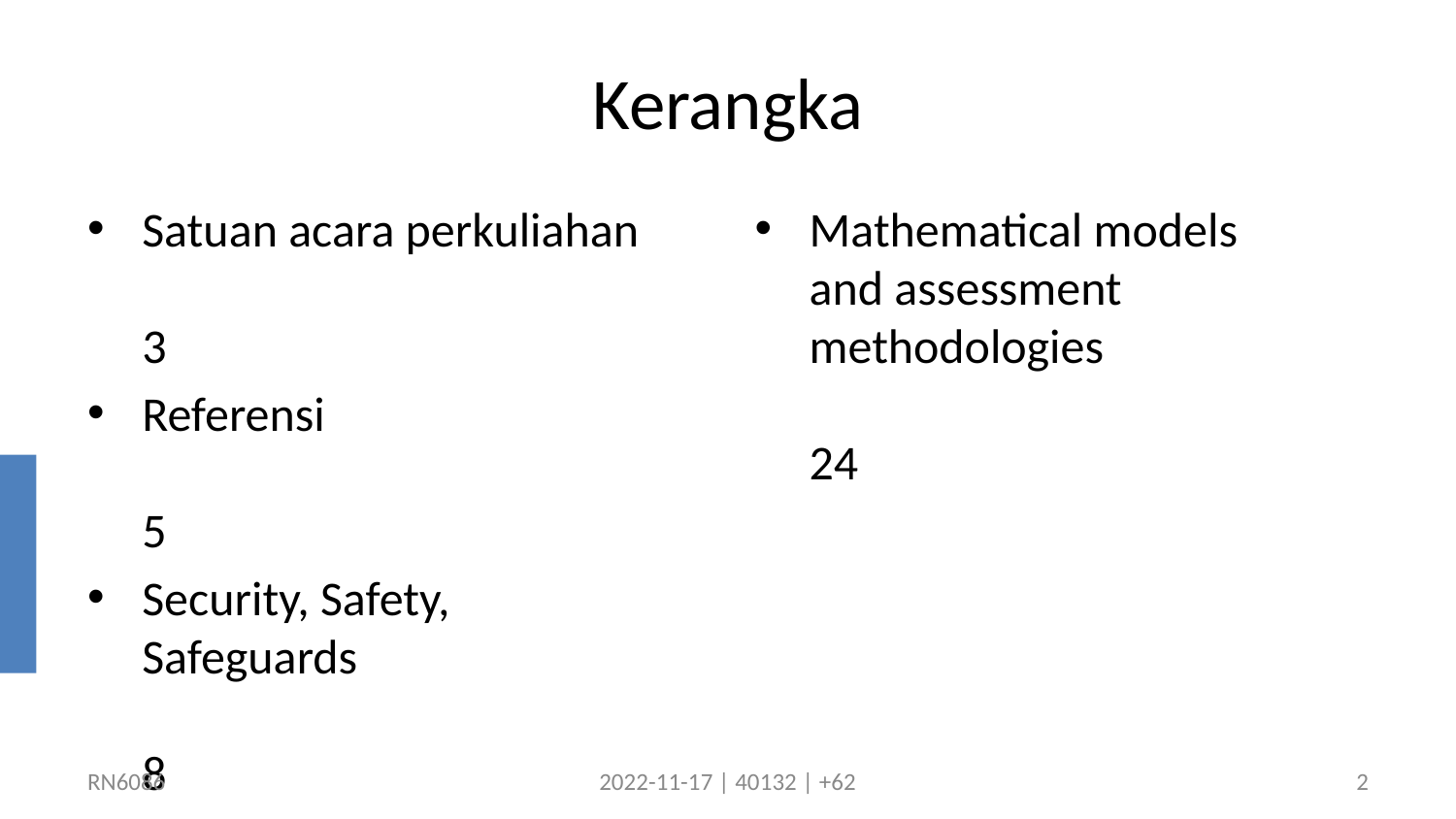

# Kerangka
Satuan acara perkuliahan	3
Referensi	5
Security, Safety,
Safeguards	8
Good practices and challanges	17

Mathematical models
and assessment
methodologies	24

RN6086
2022-11-17 | 40132 | +62
2